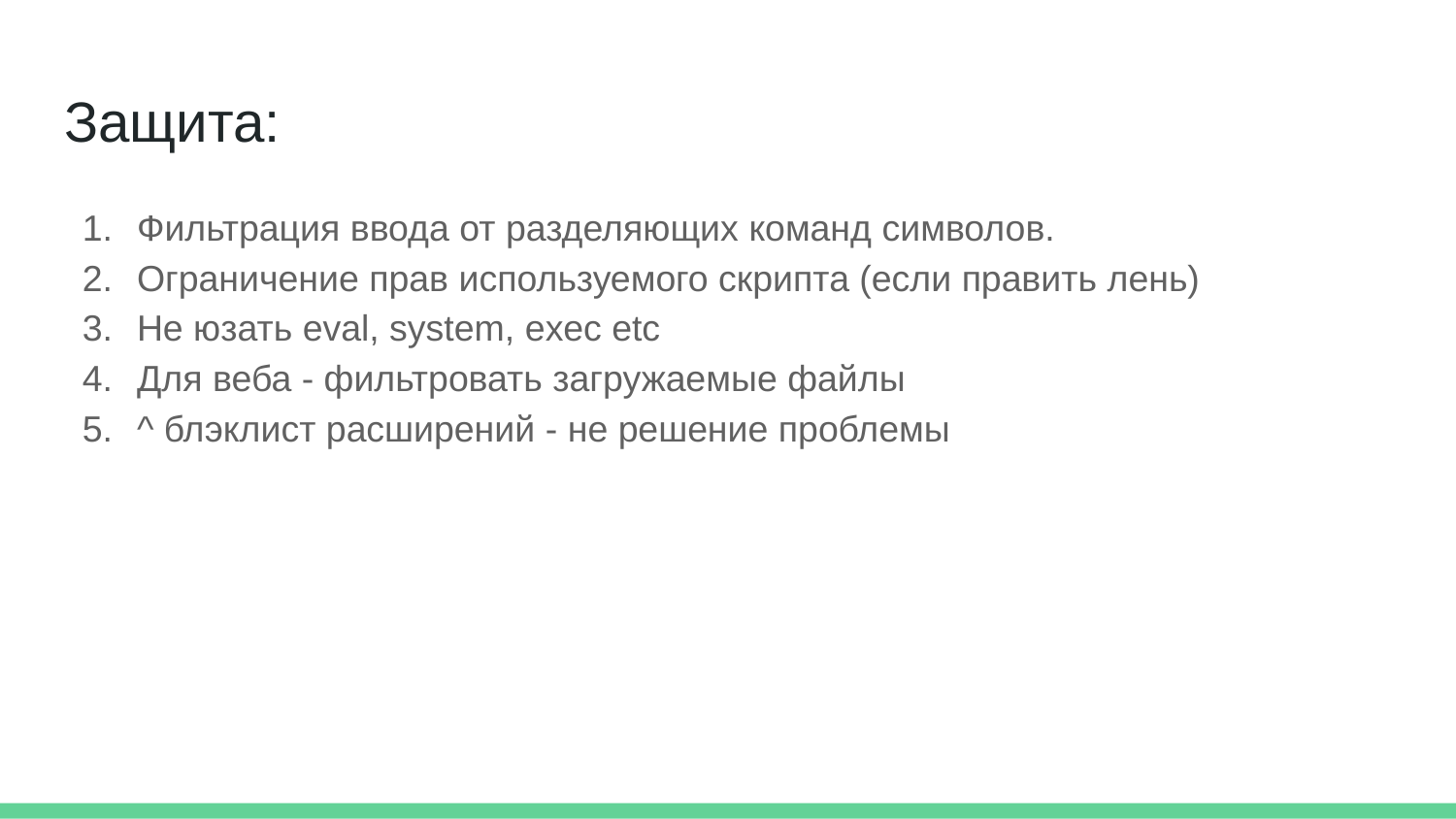

# Защита:
Фильтрация ввода от разделяющих команд символов.
Ограничение прав используемого скрипта (если править лень)
Не юзать eval, system, exec etc
Для веба - фильтровать загружаемые файлы
^ блэклист расширений - не решение проблемы